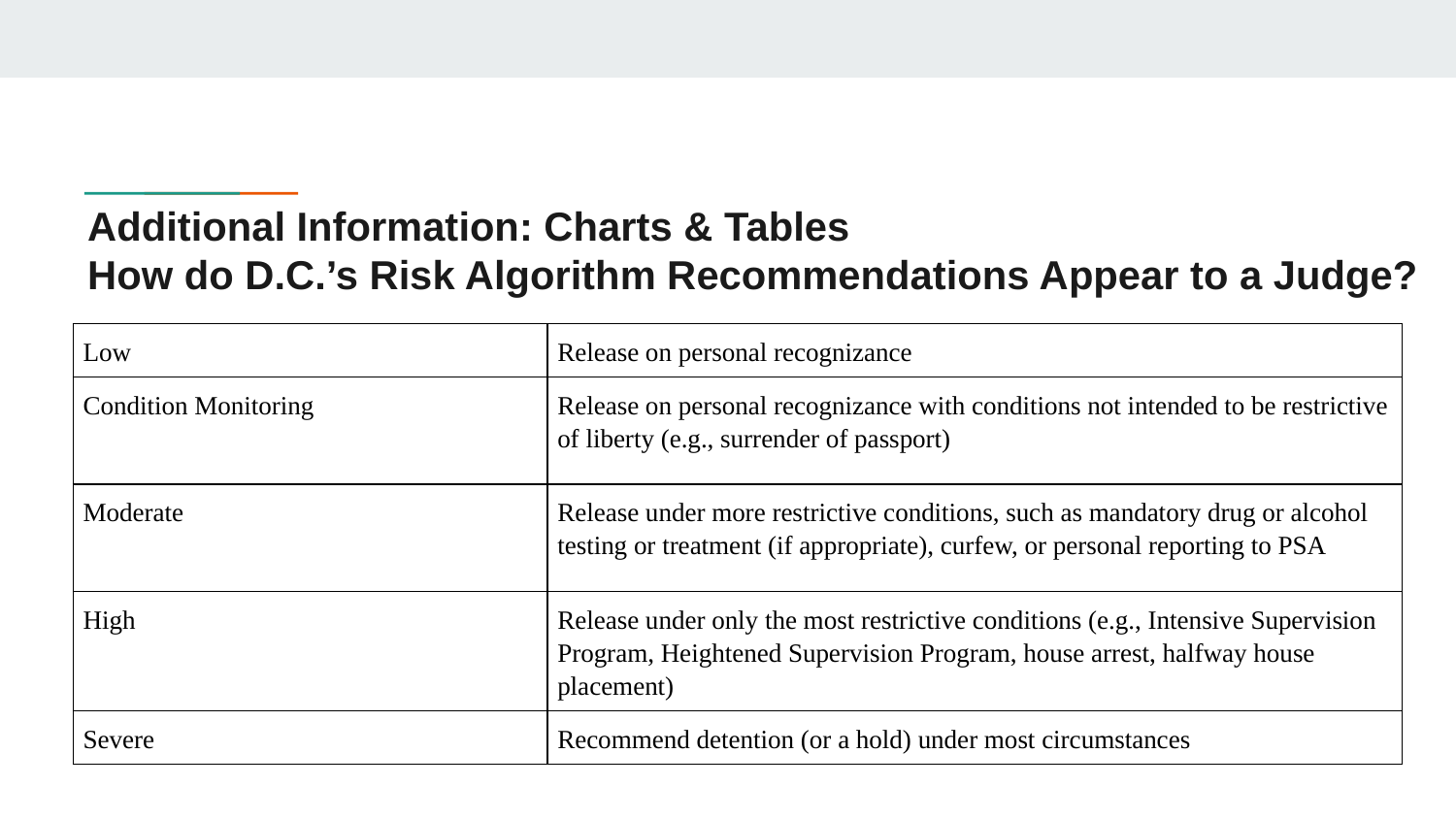

# Additional Information: Charts & Tables
How do D.C.’s Risk Algorithm Recommendations Appear to a Judge?
| Low | Release on personal recognizance |
| --- | --- |
| Condition Monitoring | Release on personal recognizance with conditions not intended to be restrictive of liberty (e.g., surrender of passport) |
| Moderate | Release under more restrictive conditions, such as mandatory drug or alcohol testing or treatment (if appropriate), curfew, or personal reporting to PSA |
| High | Release under only the most restrictive conditions (e.g., Intensive Supervision Program, Heightened Supervision Program, house arrest, halfway house placement) |
| Severe | Recommend detention (or a hold) under most circumstances |